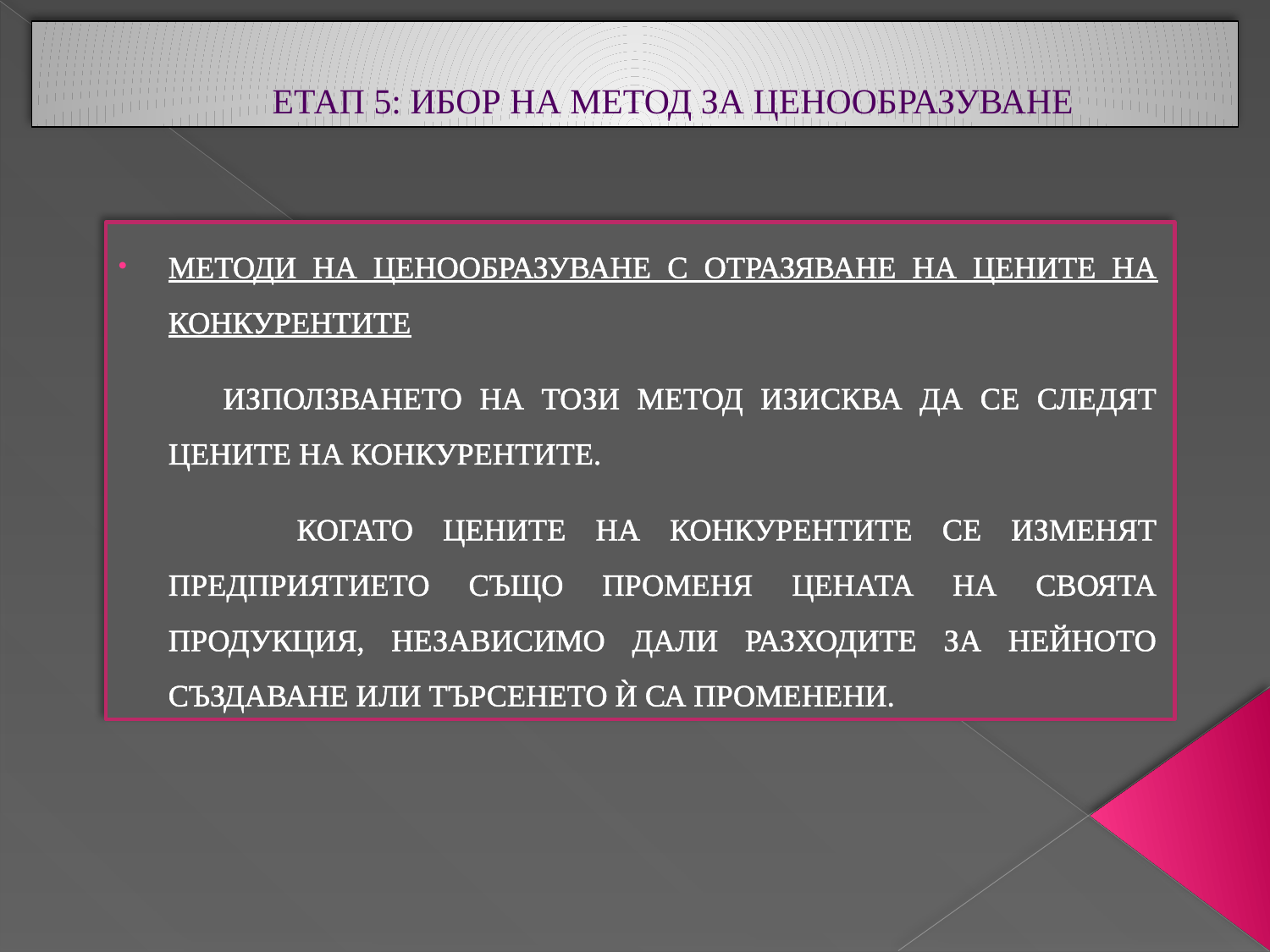

# ЕТАП 5: ИБОР НА МЕТОД ЗА ЦЕНООБРАЗУВАНЕ
Методи на ценообразуване с отразяване на цените на конкурентите
      Използването на този метод изисква да се следят цените на конкурентите.
      Когато цените на конкурентите се изменят предприятието също променя цената на своята продукция, независимо дали разходите за нейното създаване или търсенето ѝ са променени.